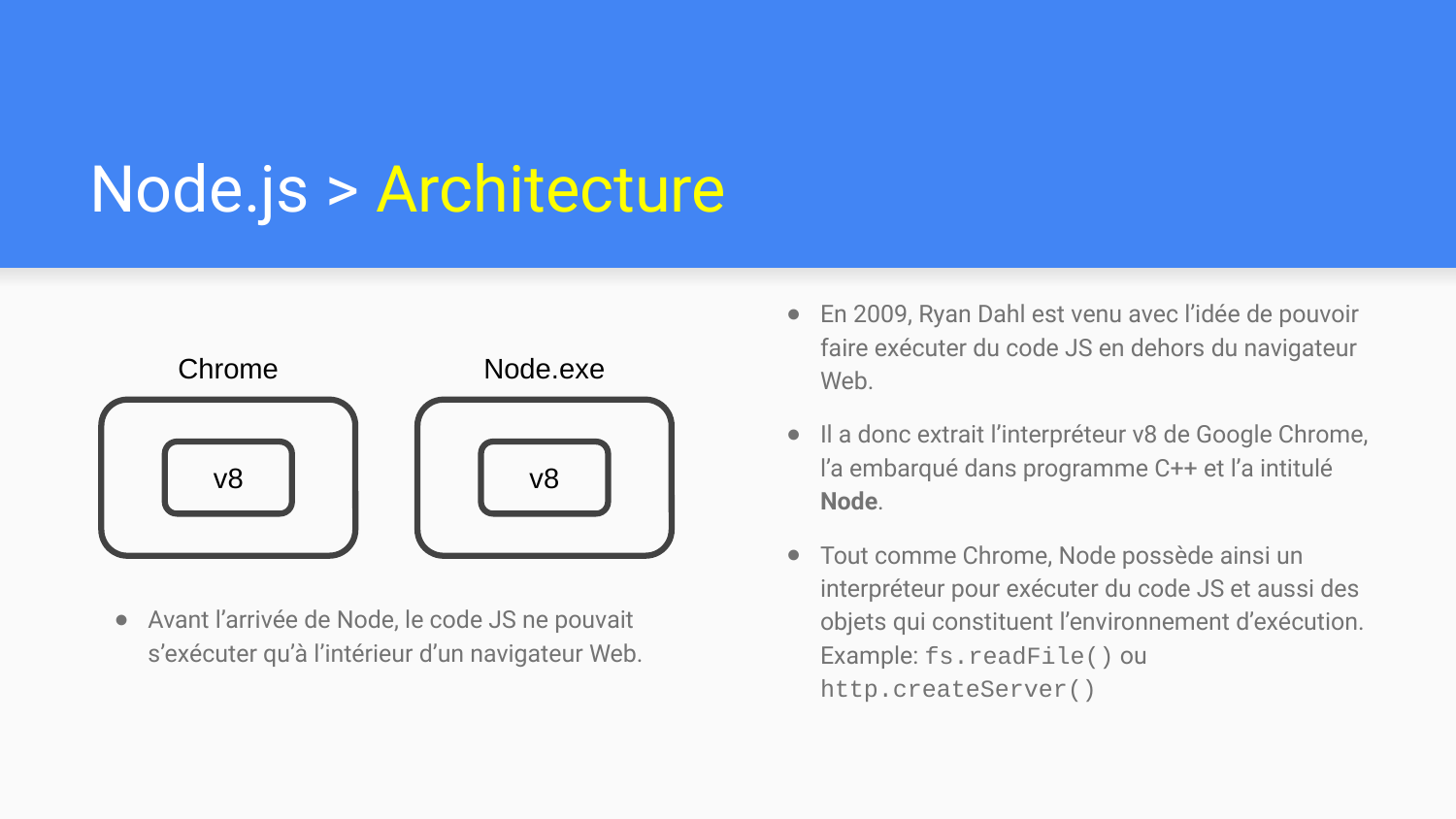

# Node.js > Architecture
En 2009, Ryan Dahl est venu avec l’idée de pouvoir faire exécuter du code JS en dehors du navigateur Web.
Il a donc extrait l’interpréteur v8 de Google Chrome, l’a embarqué dans programme C++ et l’a intitulé Node.
Tout comme Chrome, Node possède ainsi un interpréteur pour exécuter du code JS et aussi des objets qui constituent l’environnement d’exécution. Example: fs.readFile() ou http.createServer()

Avant l’arrivée de Node, le code JS ne pouvait s’exécuter qu’à l’intérieur d’un navigateur Web.
Node.exe
Chrome

v8
v8